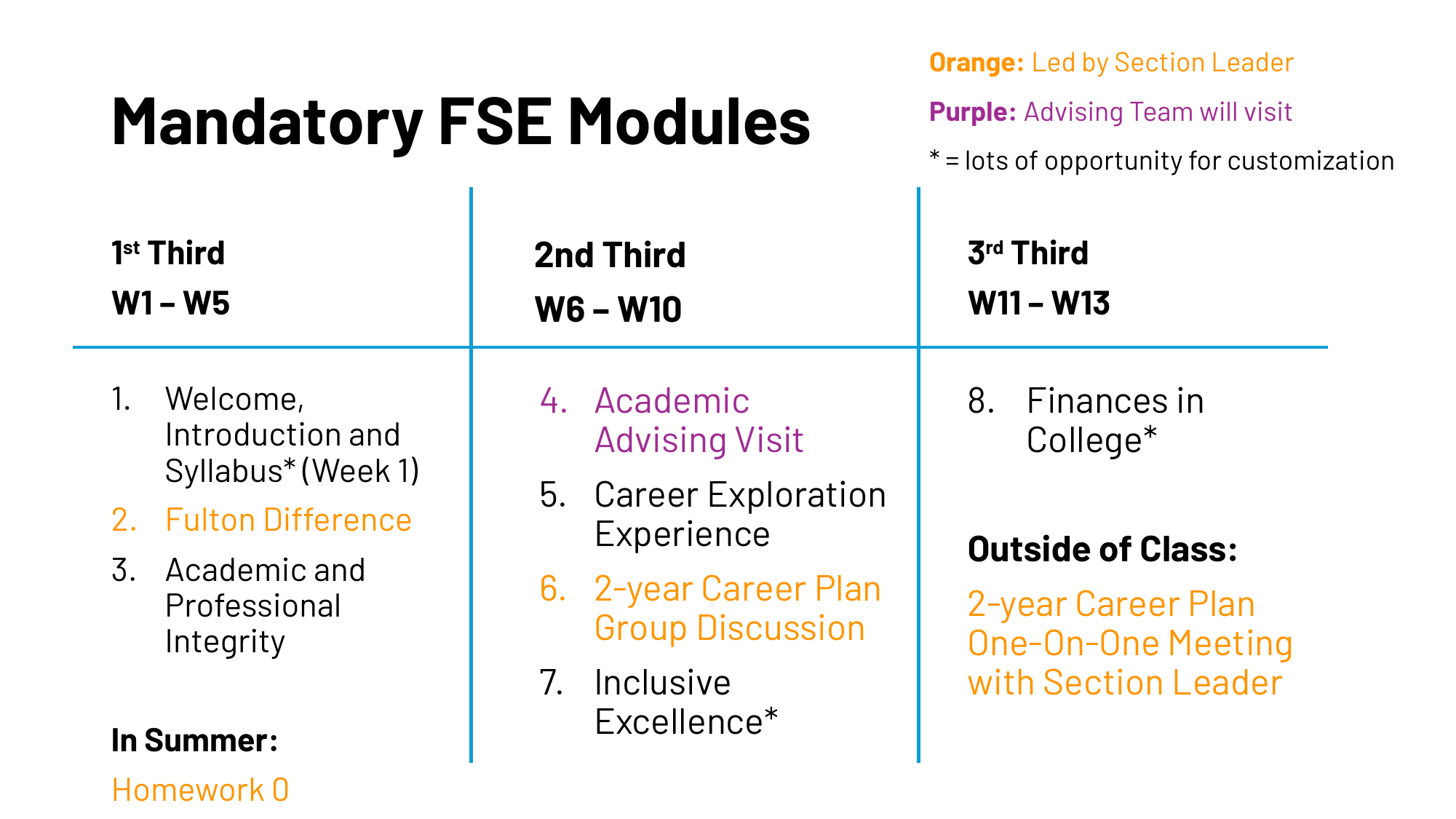

Orange: Led by Section Leader
Purple: Advising Team will visit
* = lots of opportunity for customization
# Mandatory FSE Modules
1st Third
W1 – W5
2nd Third
W6 – W10
3rd Third
W11 – W13
Welcome, Introduction and Syllabus* (Week 1)
Fulton Difference
Academic and Professional Integrity

In Summer:
Homework 0
Academic Advising Visit
Career Exploration Experience
2-year Career Plan Group Discussion
Inclusive Excellence*
Finances in College*

Outside of Class:
2-year Career Plan One-On-One Meeting with Section Leader